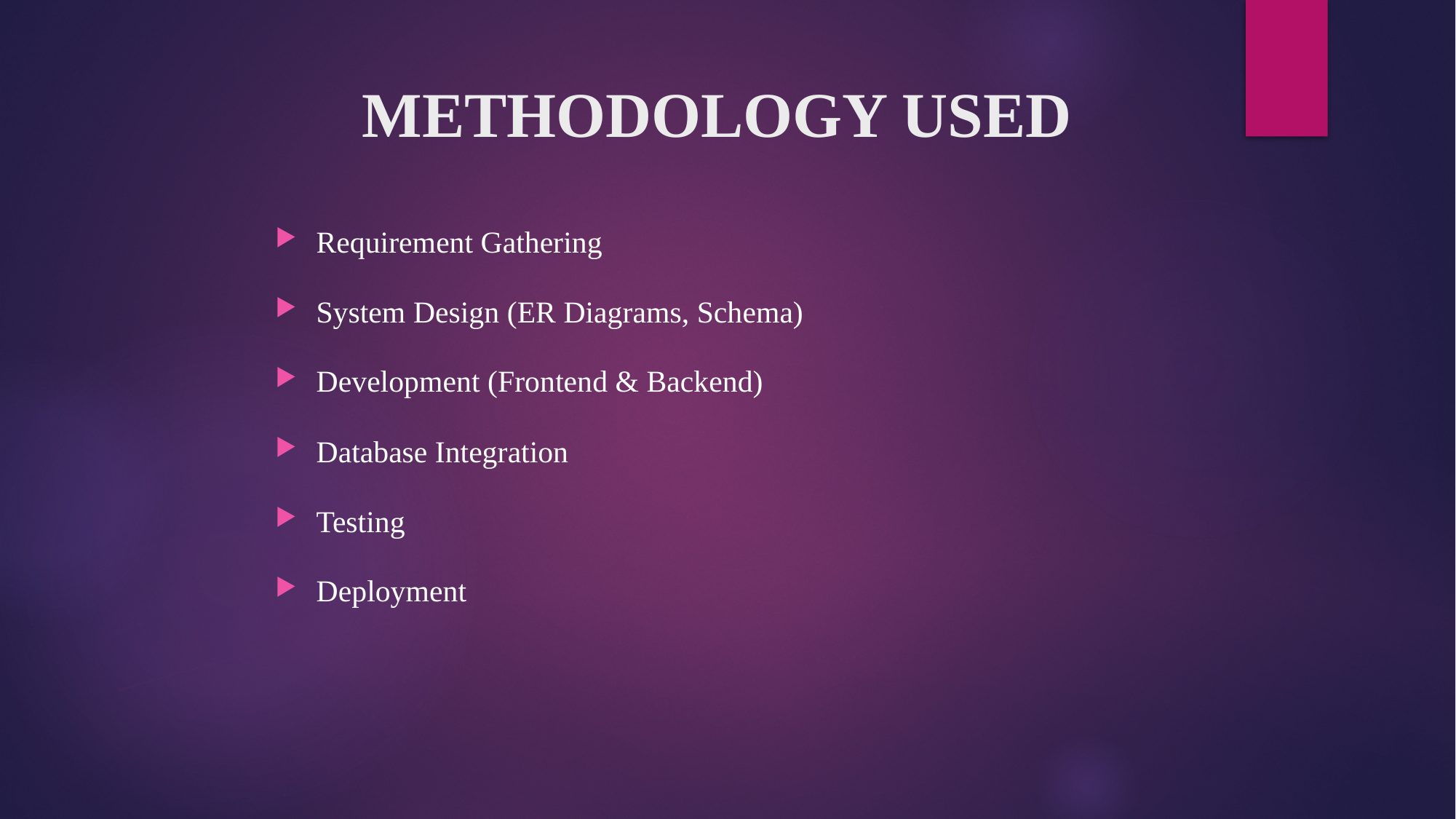

# METHODOLOGY USED
Requirement Gathering
System Design (ER Diagrams, Schema)
Development (Frontend & Backend)
Database Integration
Testing
Deployment